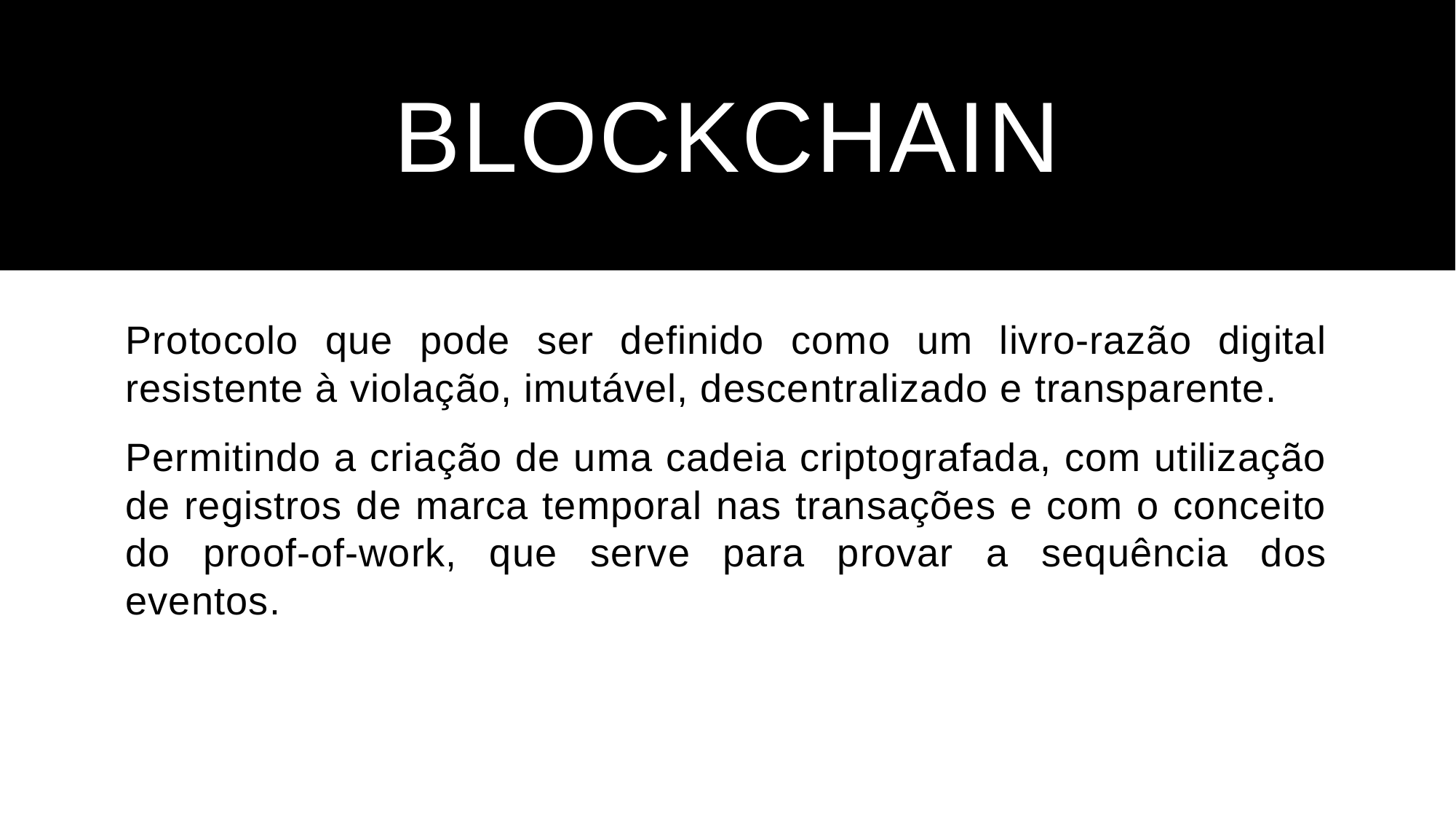

# Blockchain
Protocolo que pode ser definido como um livro-razão digital resistente à violação, imutável, descentralizado e transparente.
Permitindo a criação de uma cadeia criptografada, com utilização de registros de marca temporal nas transações e com o conceito do proof-of-work, que serve para provar a sequência dos eventos.